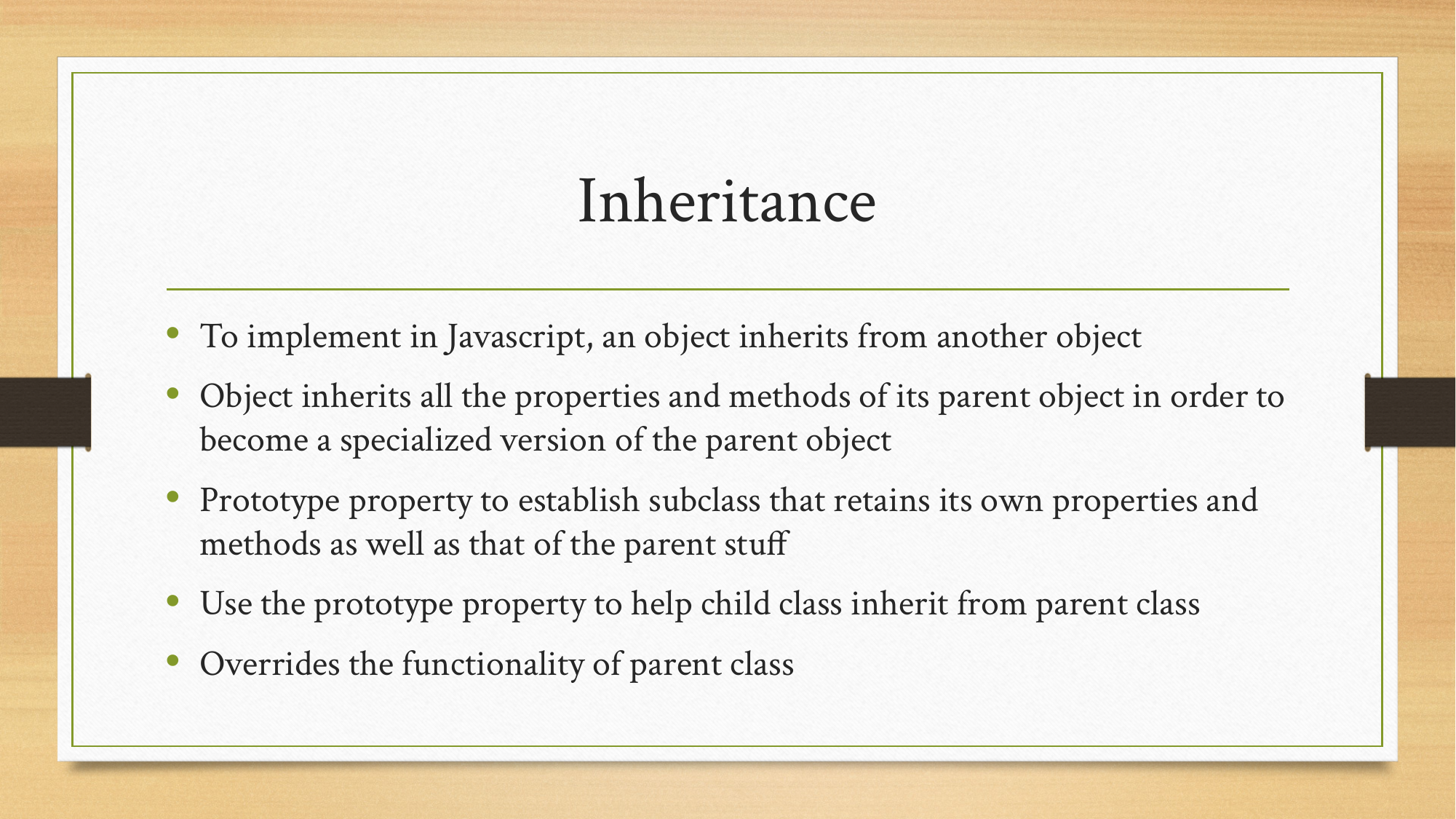

# Inheritance
To implement in Javascript, an object inherits from another object
Object inherits all the properties and methods of its parent object in order to become a specialized version of the parent object
Prototype property to establish subclass that retains its own properties and methods as well as that of the parent stuff
Use the prototype property to help child class inherit from parent class
Overrides the functionality of parent class